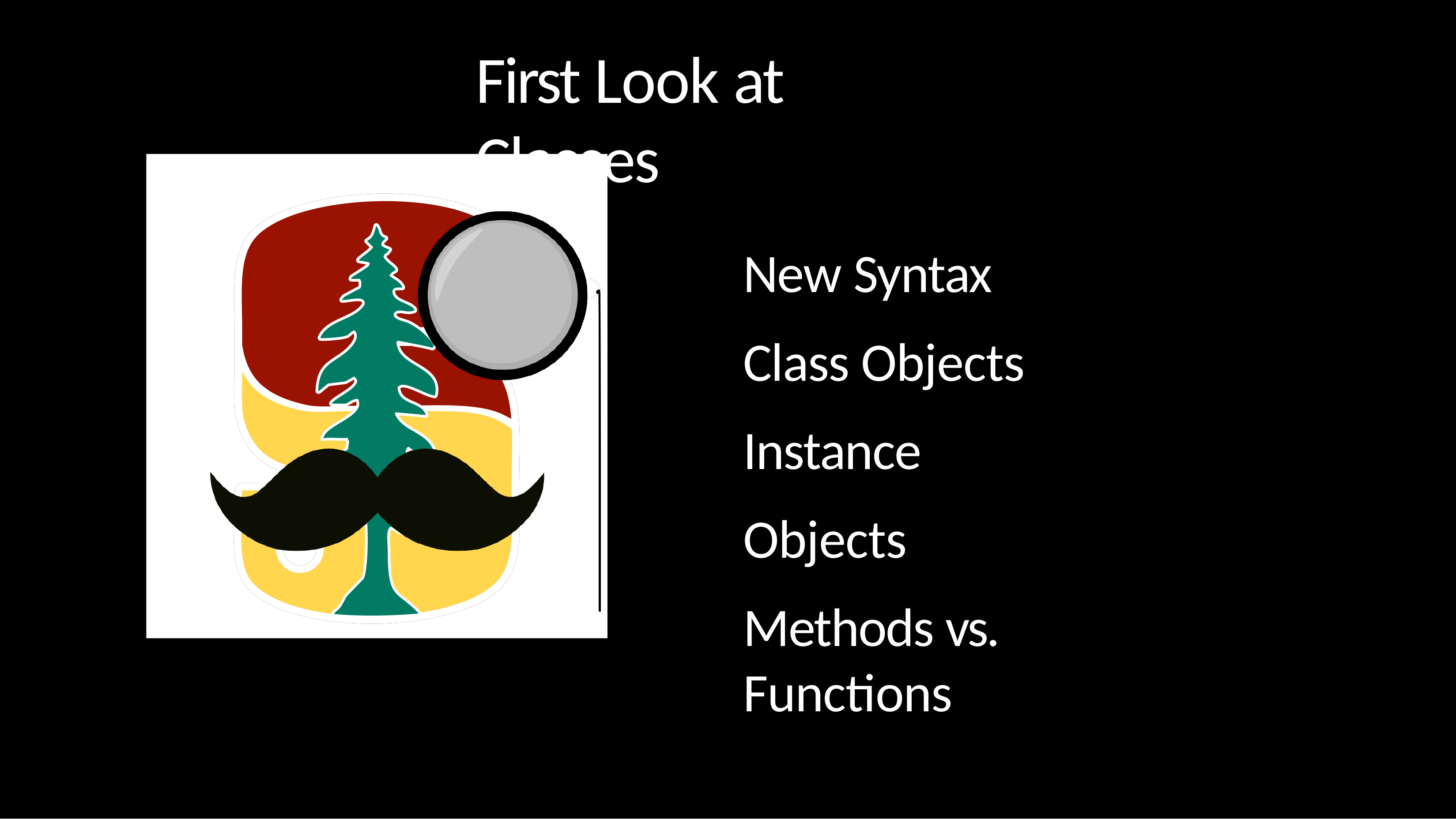

# First Look at Classes

New Syntax  Class Objects  Instance Objects
Methods vs. Functions